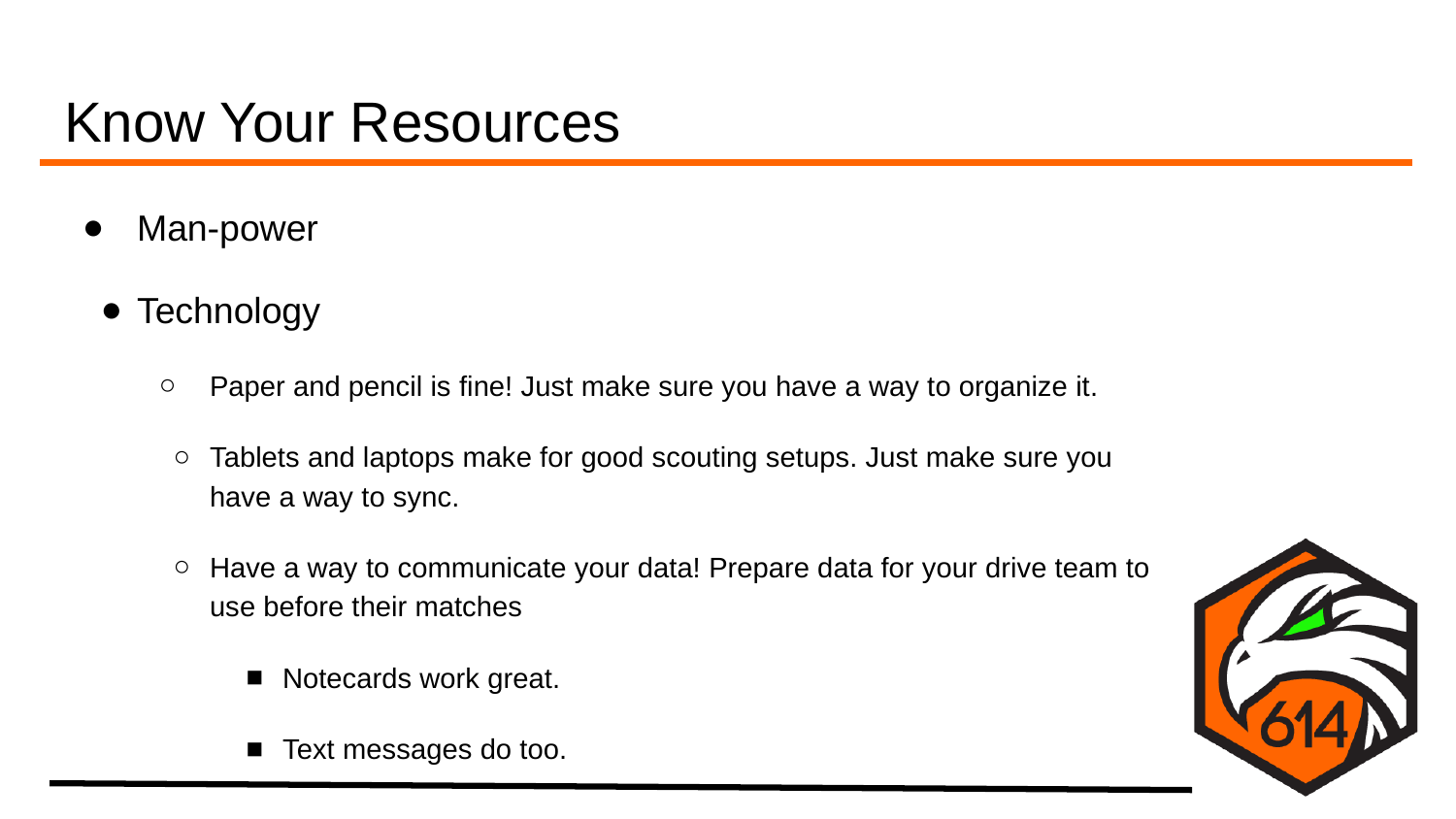

# Know Your Resources
Man-power
Technology
Paper and pencil is fine! Just make sure you have a way to organize it.
Tablets and laptops make for good scouting setups. Just make sure you have a way to sync.
Have a way to communicate your data! Prepare data for your drive team to use before their matches
Notecards work great.
Text messages do too.